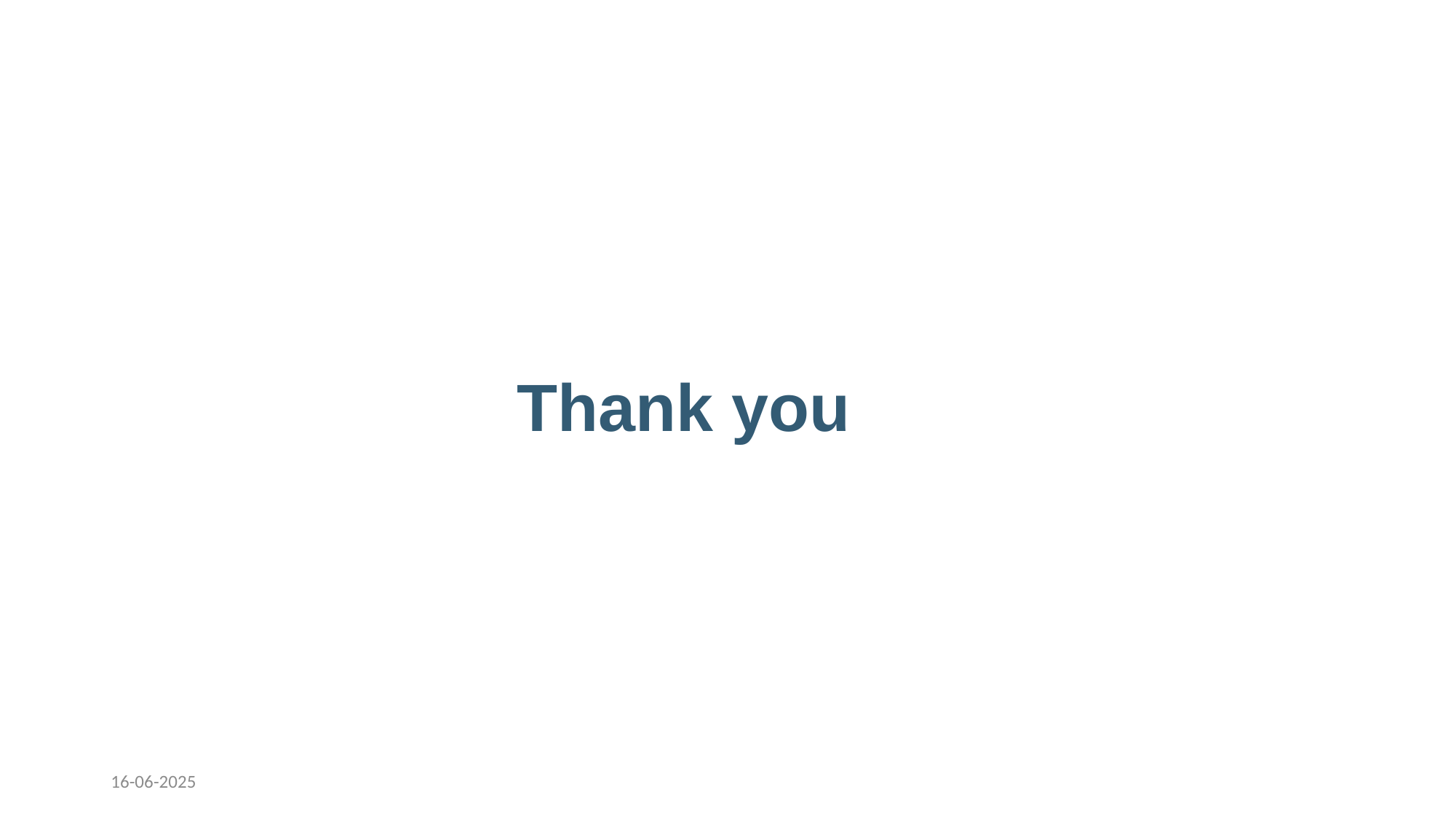

# Thank you
16-06-2025
Neha Mahanand | ASL Project